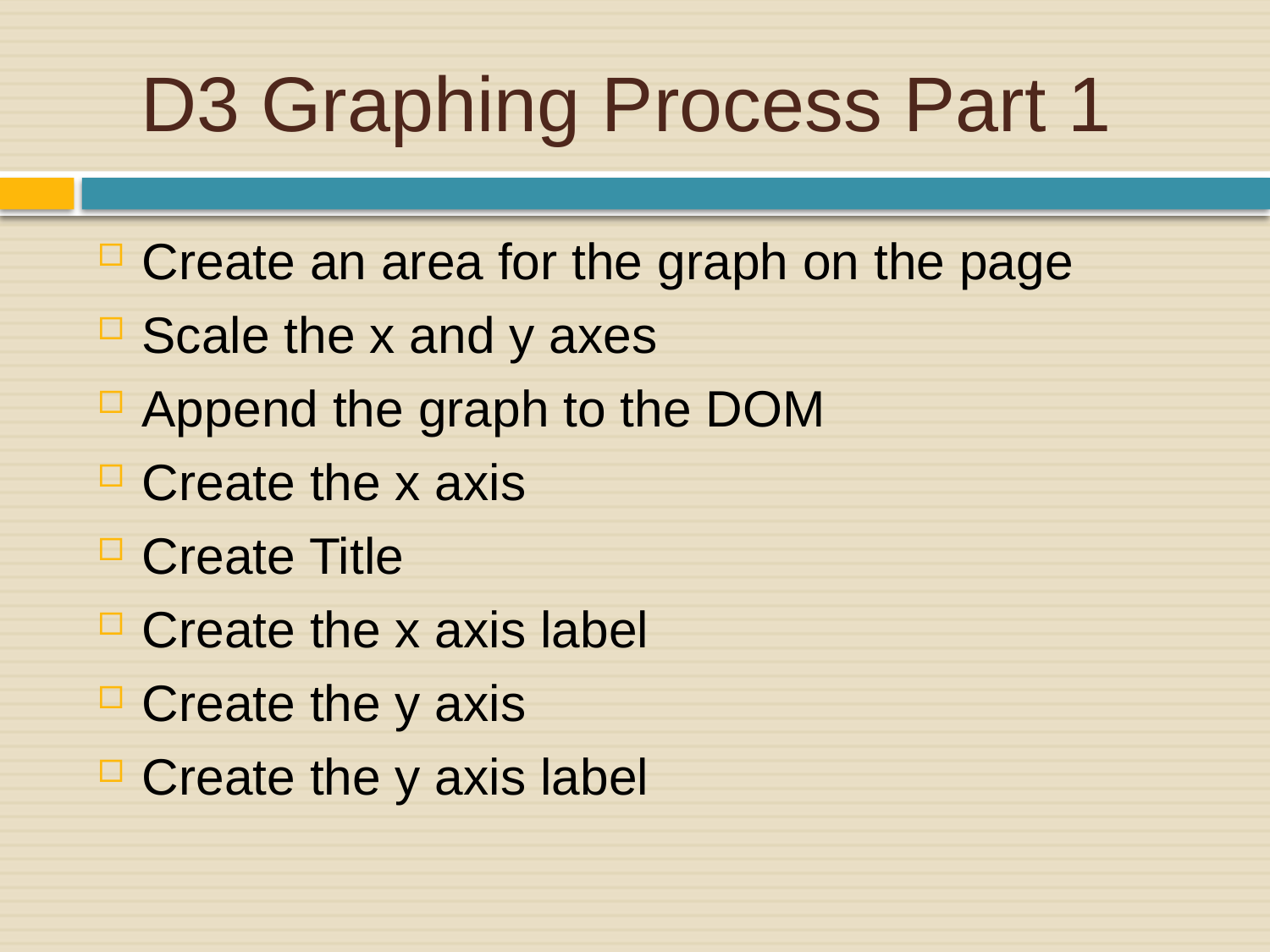

# D3 Graphing Process Part 1
Create an area for the graph on the page
Scale the x and y axes
Append the graph to the DOM
Create the x axis
Create Title
Create the x axis label
Create the y axis
Create the y axis label